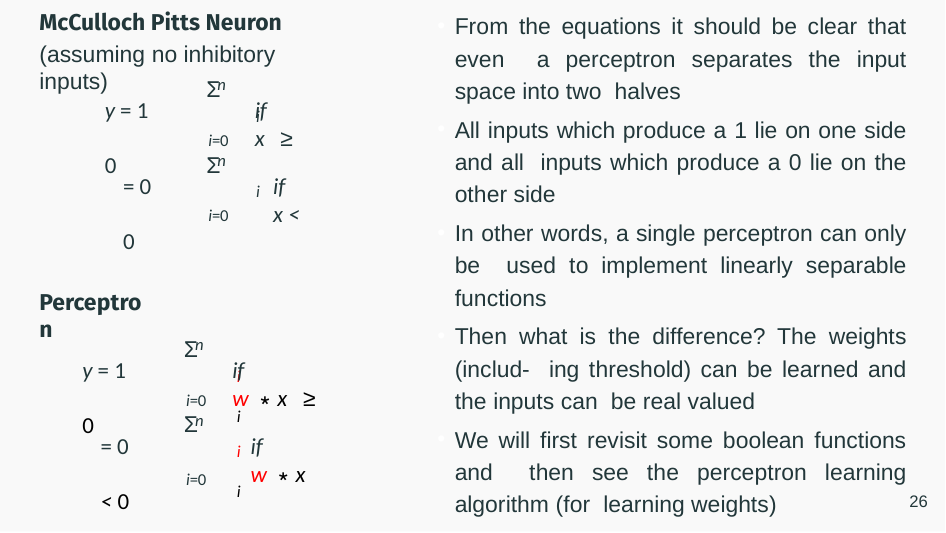

# McCulloch Pitts Neuron
(assuming no inhibitory inputs)
From the equations it should be clear that even  a perceptron separates the input space into two  halves
All inputs which produce a 1 lie on one side and all  inputs which produce a 0 lie on the other side
In other words, a single perceptron can only be  used to implement linearly separable functions
Then what is the difference? The weights (includ-  ing threshold) can be learned and the inputs can  be real valued
We will first revisit some boolean functions and  then see the perceptron learning algorithm (for  learning weights)
n
Σ
y = 1	if	x   ≥ 0
i
i=0
n
Σ
= 0	if	x < 0
i
i=0
Perceptron
n
Σ
y = 1	if	w  ∗ x   ≥ 0
i	i
i=0
n
Σ
= 0	if	w  ∗ x   < 0
i	i
i=0
26